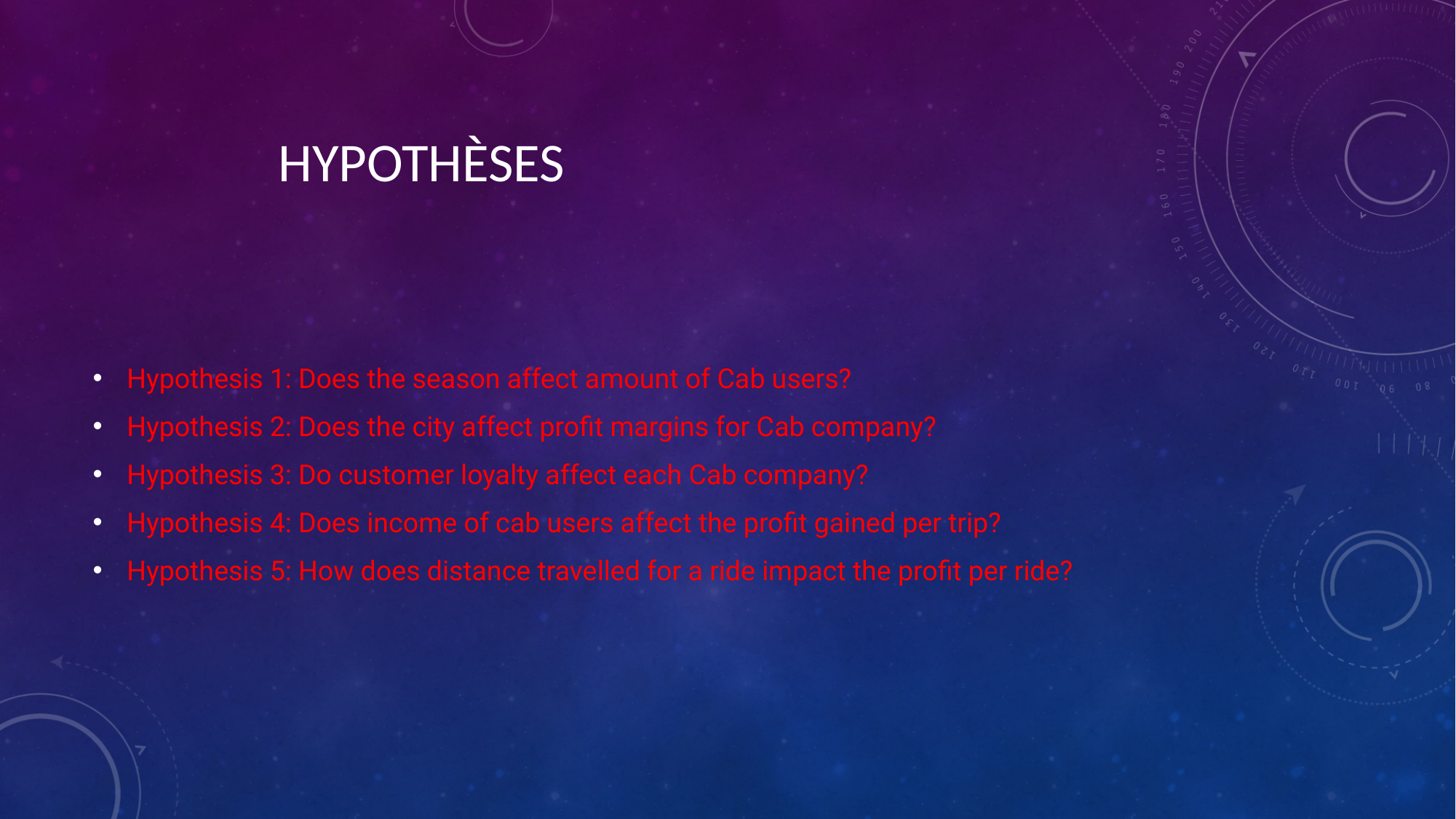

# Hypothèses
Hypothesis 1: Does the season affect amount of Cab users?
Hypothesis 2: Does the city affect profit margins for Cab company?
Hypothesis 3: Do customer loyalty affect each Cab company?
Hypothesis 4: Does income of cab users affect the profit gained per trip?
Hypothesis 5: How does distance travelled for a ride impact the profit per ride?